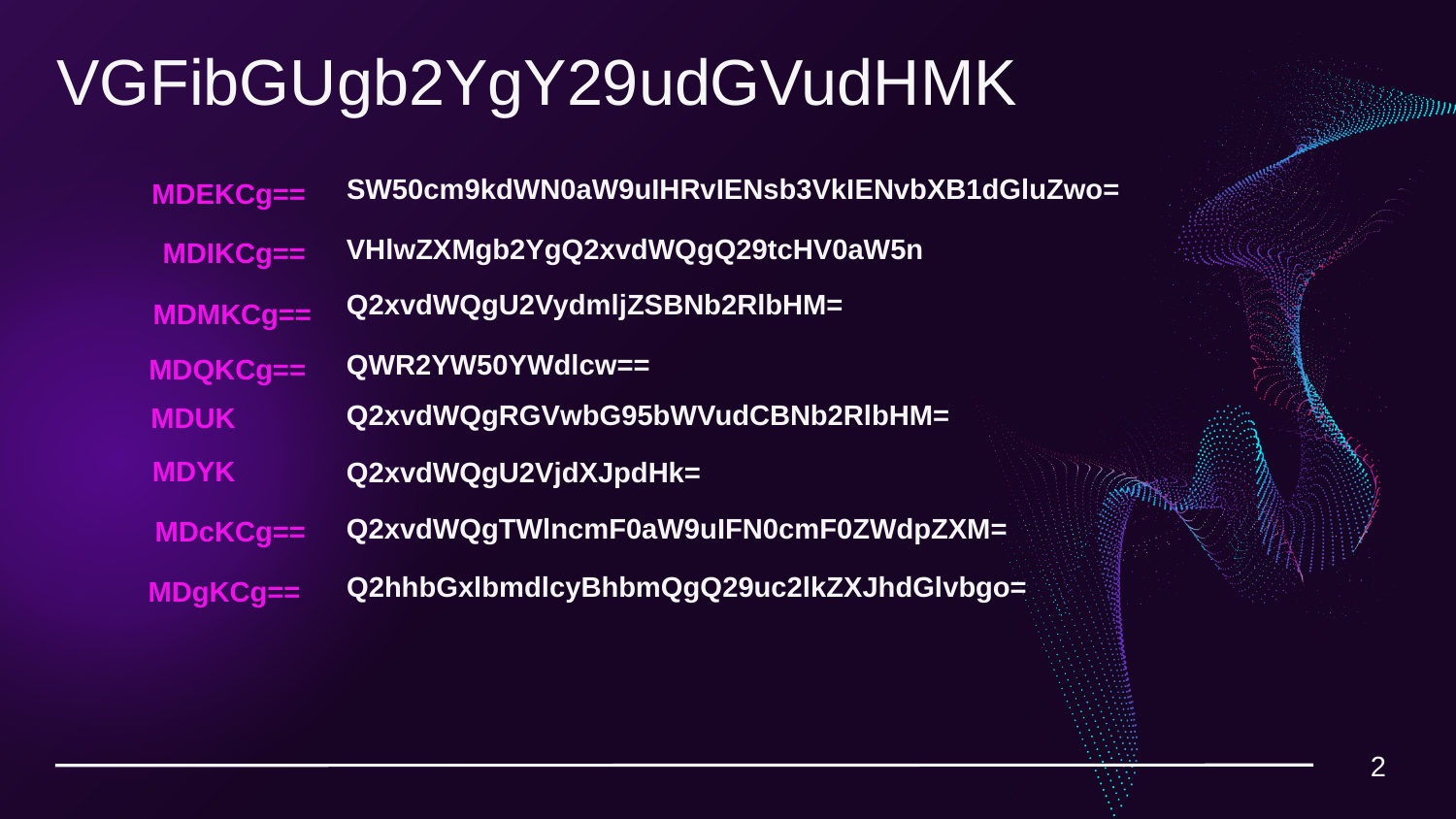

VGFibGUgb2YgY29udGVudHMK

SW50cm9kdWN0aW9uIHRvIENsb3VkIENvbXB1dGluZwo=
# MDEKCg==
VHlwZXMgb2YgQ2xvdWQgQ29tcHV0aW5n
MDIKCg==
Q2xvdWQgU2VydmljZSBNb2RlbHM=
MDMKCg==
QWR2YW50YWdlcw==
MDQKCg==
Q2xvdWQgRGVwbG95bWVudCBNb2RlbHM=
MDUK
Q2xvdWQgU2VjdXJpdHk=
MDYK
Q2xvdWQgTWlncmF0aW9uIFN0cmF0ZWdpZXM=
MDcKCg==
Q2hhbGxlbmdlcyBhbmQgQ29uc2lkZXJhdGlvbgo=
MDgKCg==

2